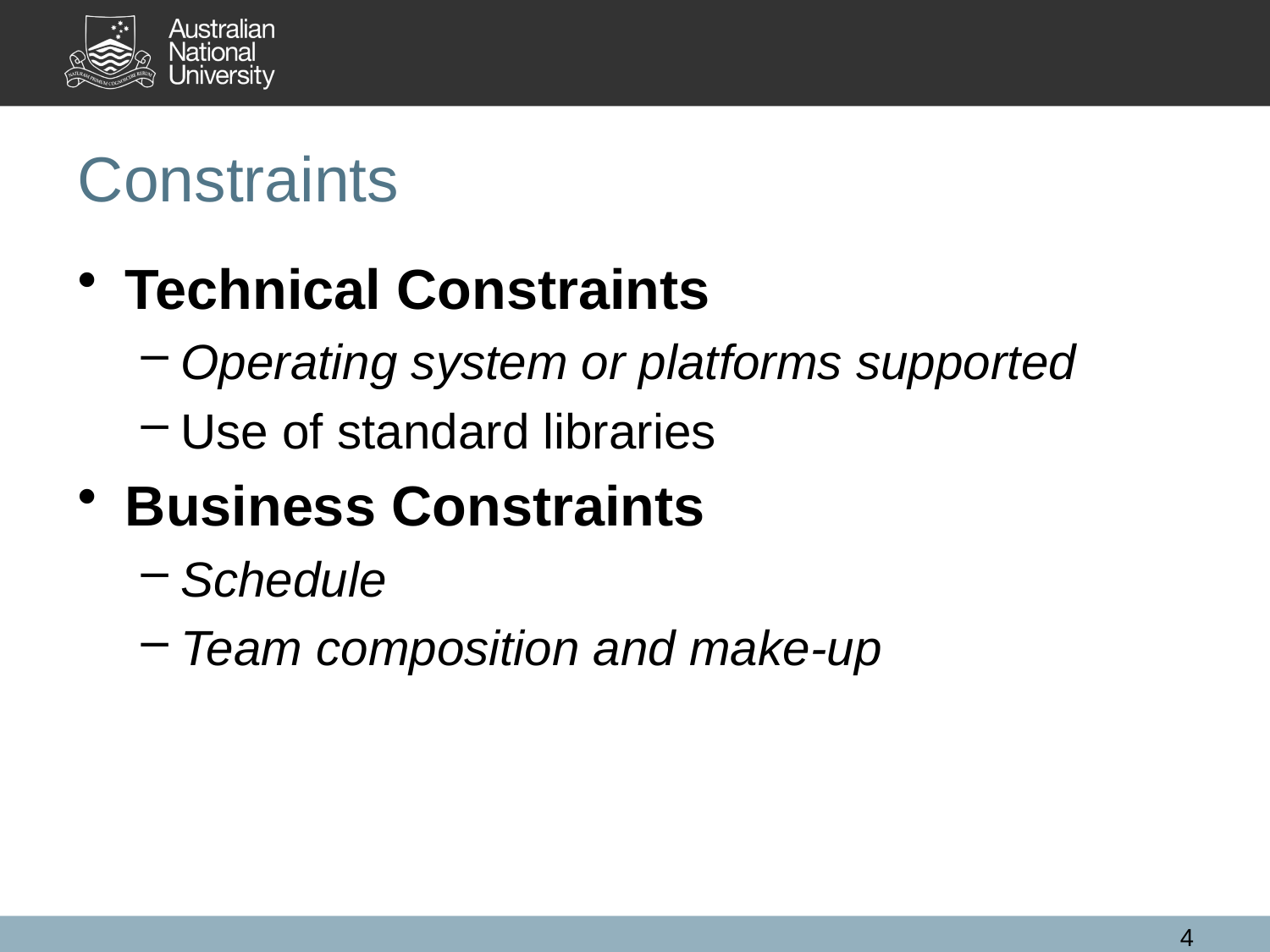

# Constraints
Technical Constraints
Operating system or platforms supported
Use of standard libraries
Business Constraints
Schedule
Team composition and make-up
4